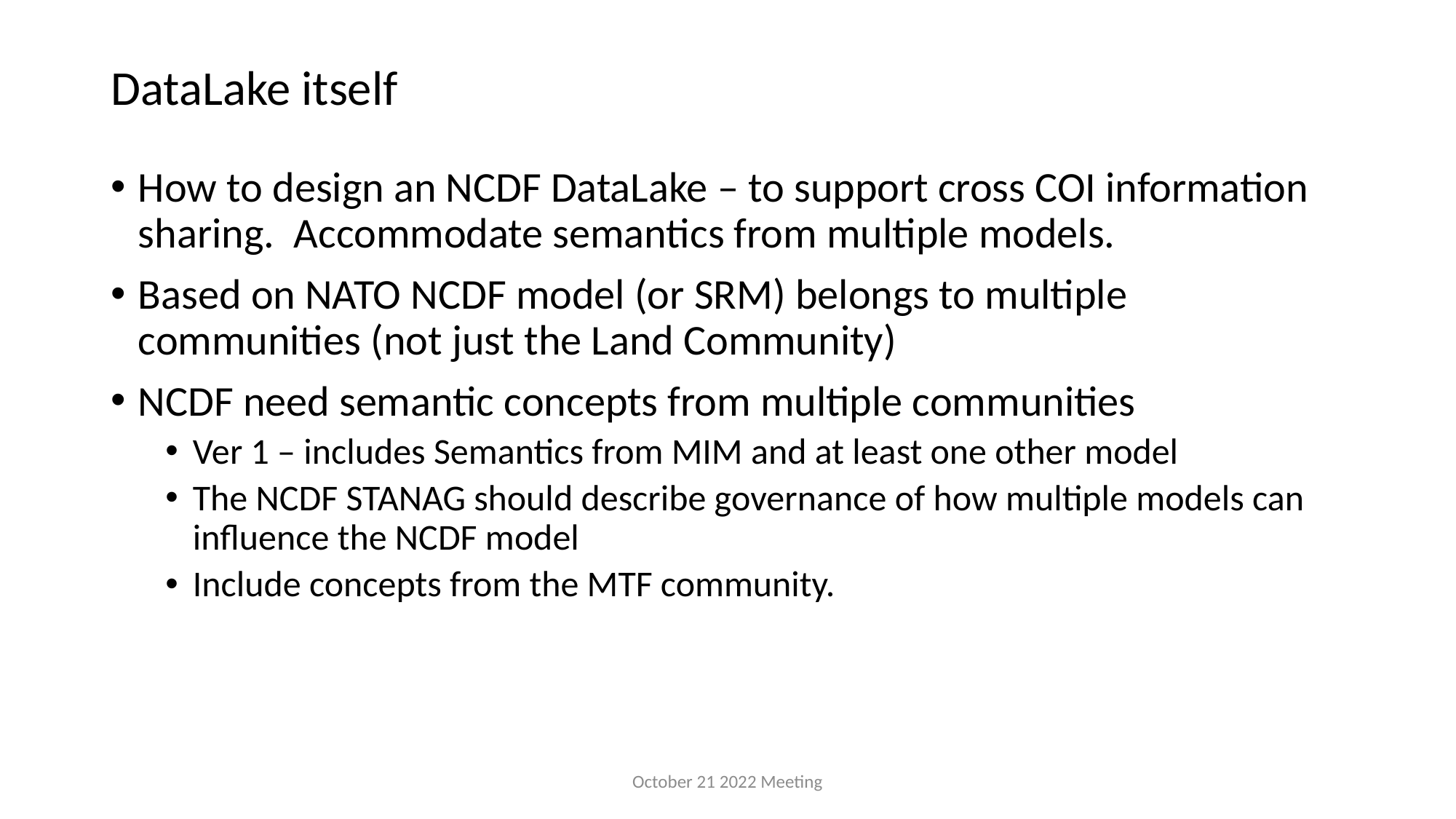

# DataLake itself
How to design an NCDF DataLake – to support cross COI information sharing.  Accommodate semantics from multiple models.
Based on NATO NCDF model (or SRM) belongs to multiple communities (not just the Land Community)
NCDF need semantic concepts from multiple communities
Ver 1 – includes Semantics from MIM and at least one other model
The NCDF STANAG should describe governance of how multiple models can influence the NCDF model
Include concepts from the MTF community.
October 21 2022 Meeting